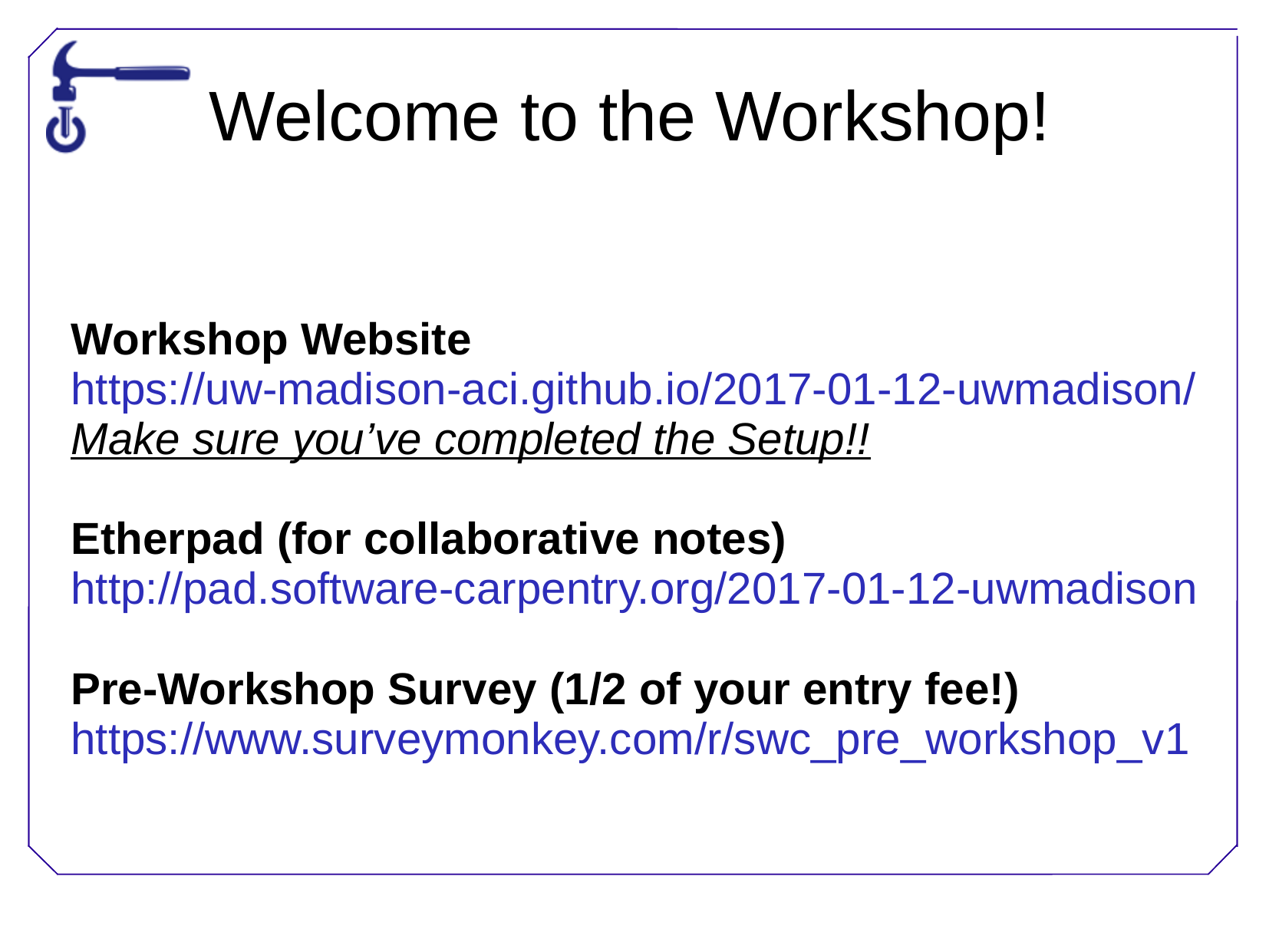

Welcome to the Workshop!
Workshop Website
https://uw-madison-aci.github.io/2017-01-12-uwmadison/
Make sure you’ve completed the Setup!!

Etherpad (for collaborative notes)
http://pad.software-carpentry.org/2017-01-12-uwmadison

Pre-Workshop Survey (1/2 of your entry fee!)
https://www.surveymonkey.com/r/swc_pre_workshop_v1